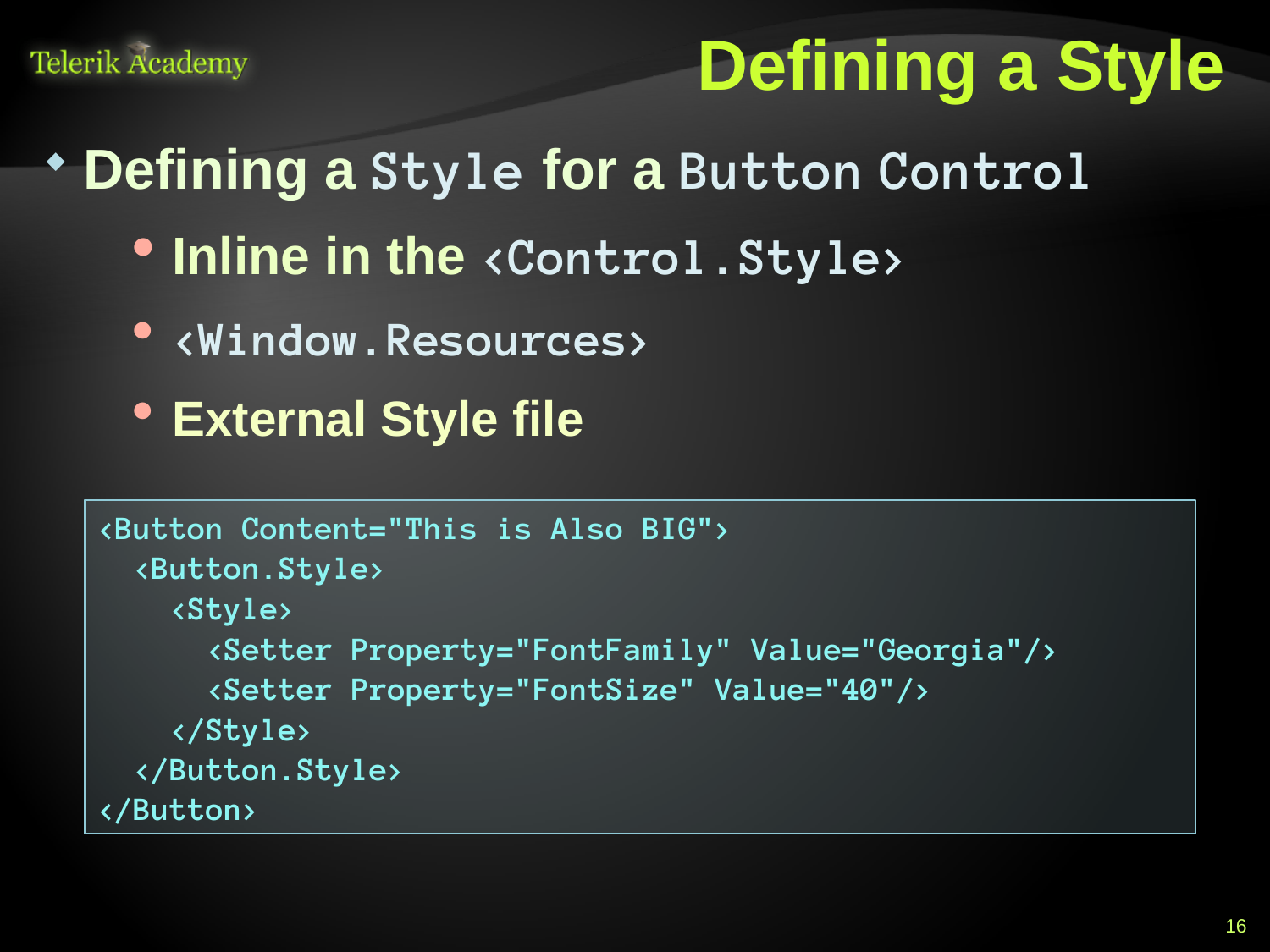

# Defining a Style
Defining a Style for a Button Control
Inline in the <Control.Style>
<Window.Resources>
External Style file
<Button Content="This is Also BIG">
  <Button.Style>
    <Style>
      <Setter Property="FontFamily" Value="Georgia"/>
      <Setter Property="FontSize" Value="40"/>
    </Style>
  </Button.Style>
</Button>
16